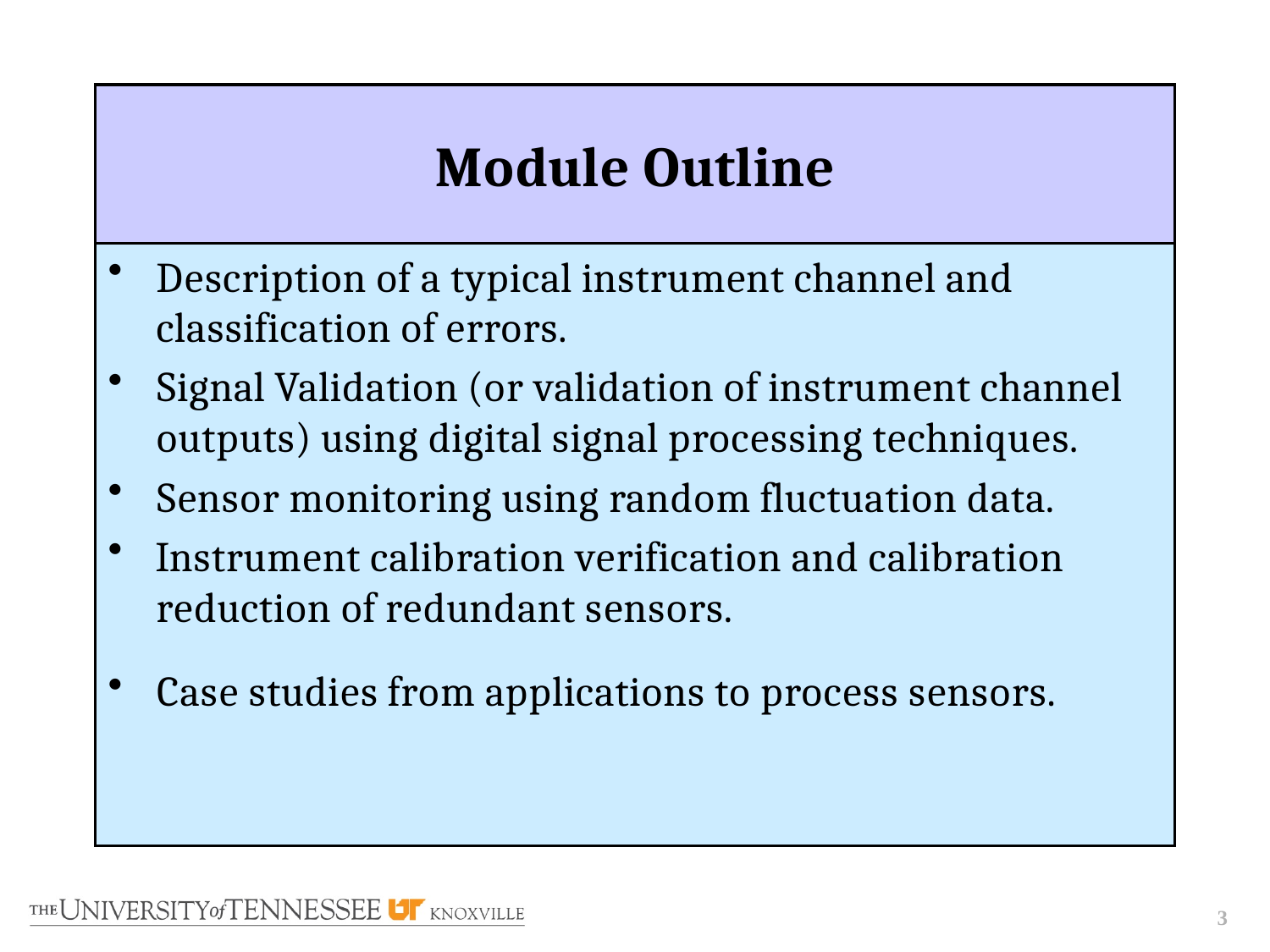

# Module Outline
Description of a typical instrument channel and classification of errors.
Signal Validation (or validation of instrument channel outputs) using digital signal processing techniques.
Sensor monitoring using random fluctuation data.
Instrument calibration verification and calibration reduction of redundant sensors.
Case studies from applications to process sensors.

3